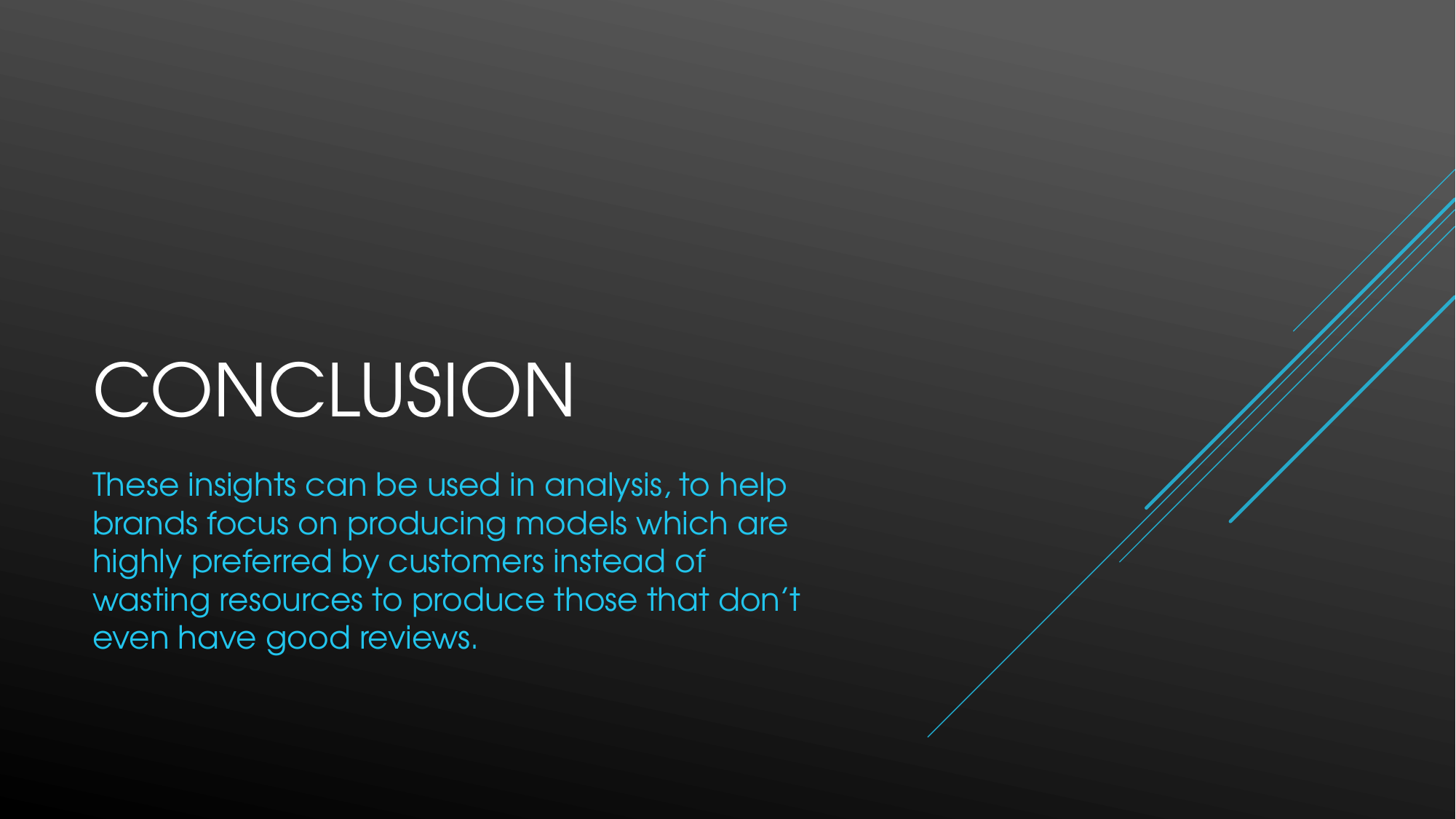

# Conclusion
These insights can be used in analysis, to help brands focus on producing models which are highly preferred by customers instead of  wasting resources to produce those that don’t even have good reviews.